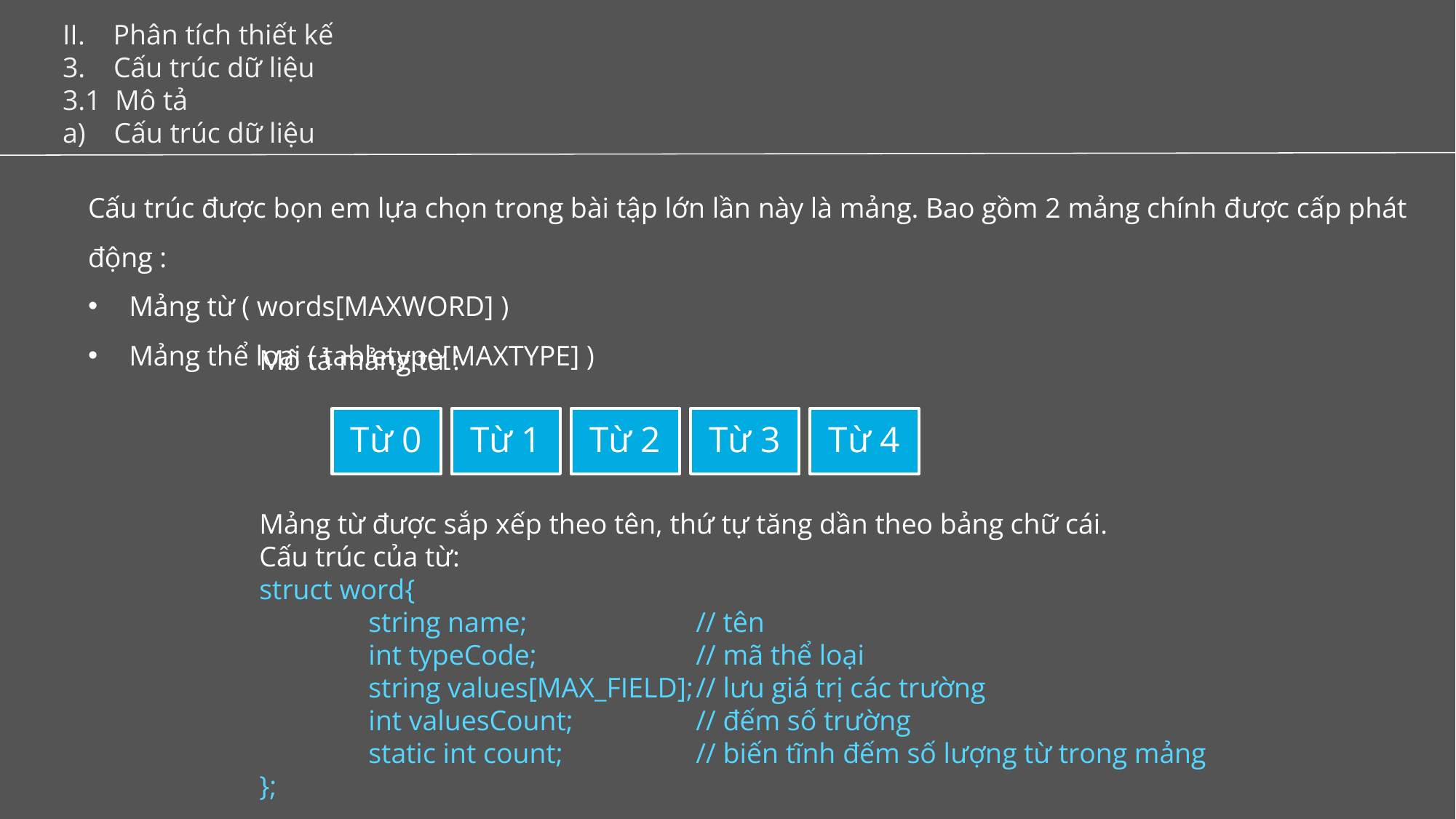

II.    Phân tích thiết kế
3.    Cấu trúc dữ liệu
3.1  Mô tả
a)    Cấu trúc dữ liệu
Cấu trúc được bọn em lựa chọn trong bài tập lớn lần này là mảng. Bao gồm 2 mảng chính được cấp phát động :
Mảng từ ( words[MAXWORD] )
Mảng thể loại ( tabletype[MAXTYPE] )
Mô tả mảng từ :

Mảng từ được sắp xếp theo tên, thứ tự tăng dần theo bảng chữ cái.
Cấu trúc của từ:
struct word{
	string name;		// tên
	int typeCode;		// mã thể loại
	string values[MAX_FIELD];	// lưu giá trị các trường
	int valuesCount;		// đếm số trường
	static int count;		// biến tĩnh đếm số lượng từ trong mảng
};

Từ 0
Từ 1
Từ 2
Từ 3
Từ 4